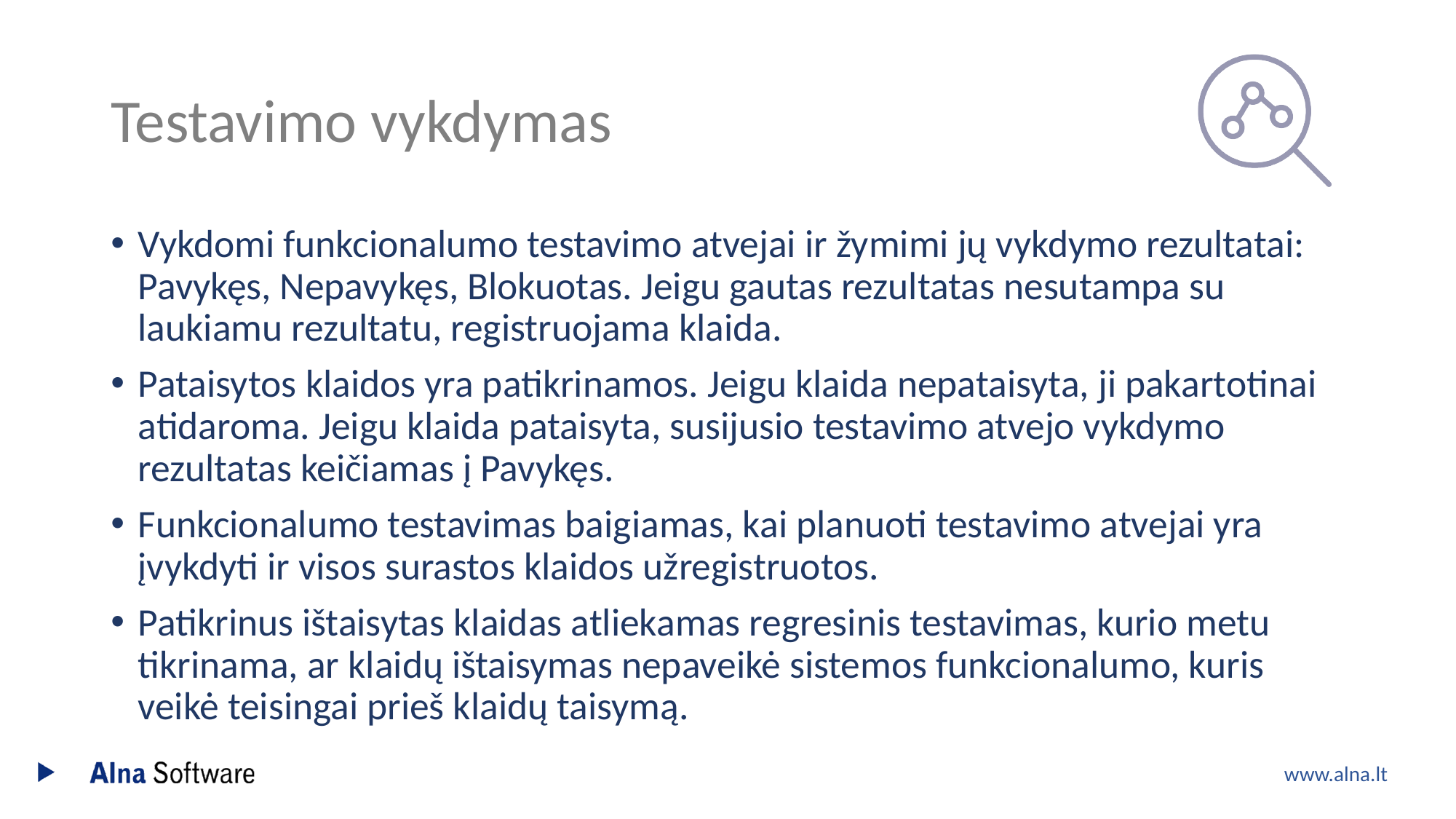

# Testavimo vykdymas
Vykdomi funkcionalumo testavimo atvejai ir žymimi jų vykdymo rezultatai: Pavykęs, Nepavykęs, Blokuotas. Jeigu gautas rezultatas nesutampa su laukiamu rezultatu, registruojama klaida.
Pataisytos klaidos yra patikrinamos. Jeigu klaida nepataisyta, ji pakartotinai atidaroma. Jeigu klaida pataisyta, susijusio testavimo atvejo vykdymo rezultatas keičiamas į Pavykęs.
Funkcionalumo testavimas baigiamas, kai planuoti testavimo atvejai yra įvykdyti ir visos surastos klaidos užregistruotos.
Patikrinus ištaisytas klaidas atliekamas regresinis testavimas, kurio metu tikrinama, ar klaidų ištaisymas nepaveikė sistemos funkcionalumo, kuris veikė teisingai prieš klaidų taisymą.